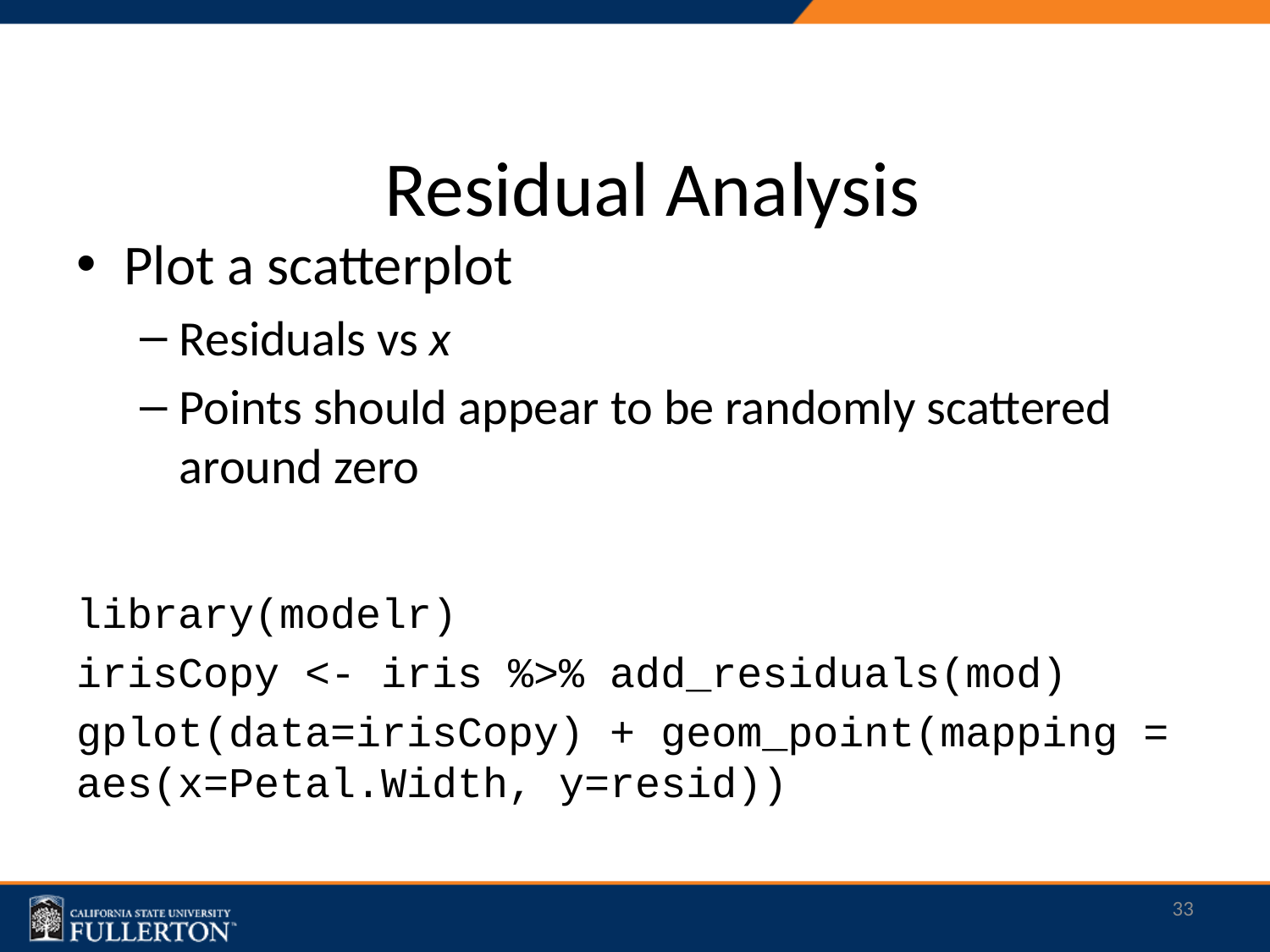

# Residual Analysis
Plot a scatterplot
Residuals vs x
Points should appear to be randomly scattered around zero

library(modelr)
irisCopy <- iris %>% add_residuals(mod)
gplot(data=irisCopy) + geom_point(mapping = aes(x=Petal.Width, y=resid))
33